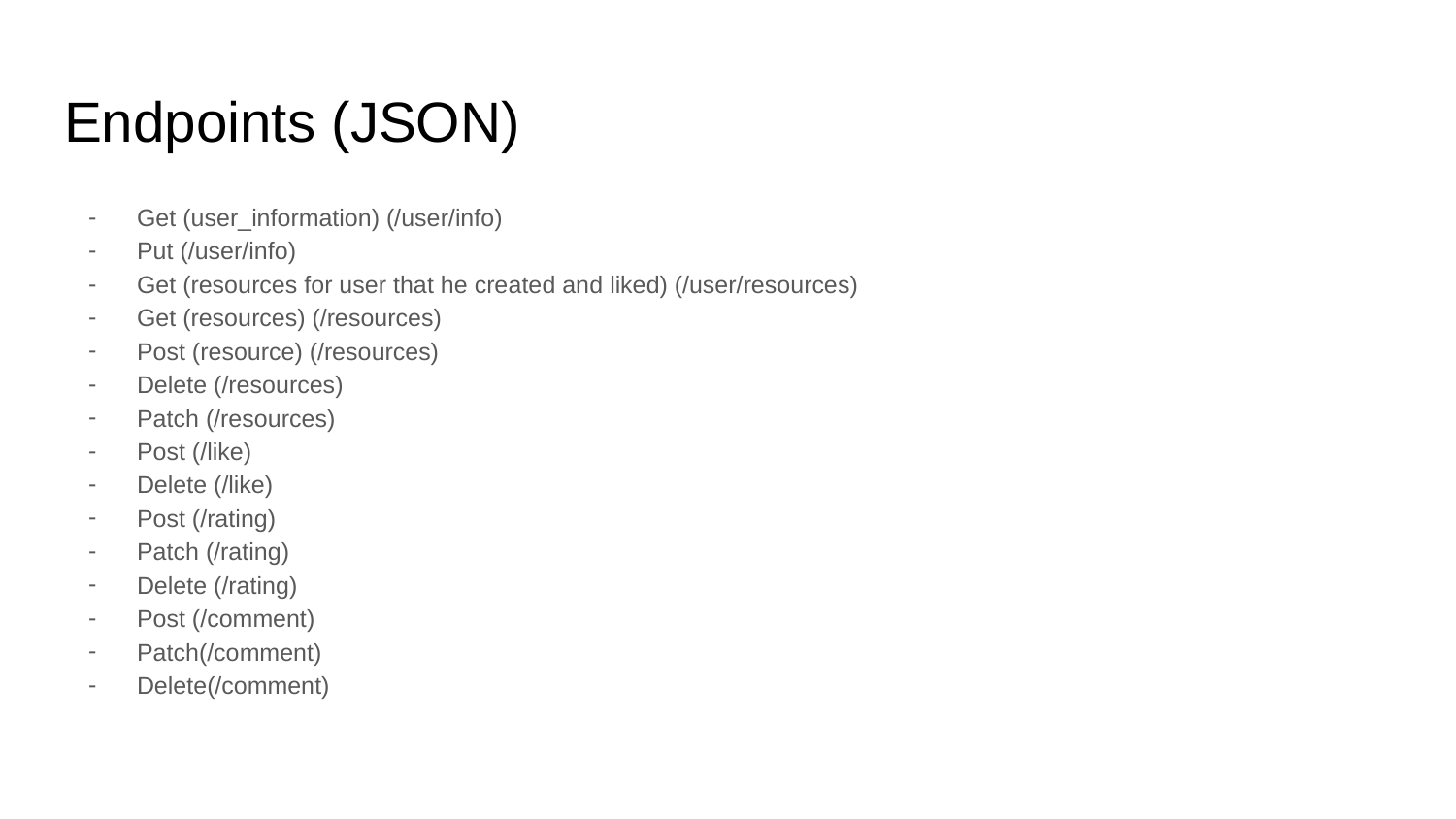

# Endpoints (JSON)
Get (user_information) (/user/info)
Put (/user/info)
Get (resources for user that he created and liked) (/user/resources)
Get (resources) (/resources)
Post (resource) (/resources)
Delete (/resources)
Patch (/resources)
Post (/like)
Delete (/like)
Post (/rating)
Patch (/rating)
Delete (/rating)
Post (/comment)
Patch(/comment)
Delete(/comment)